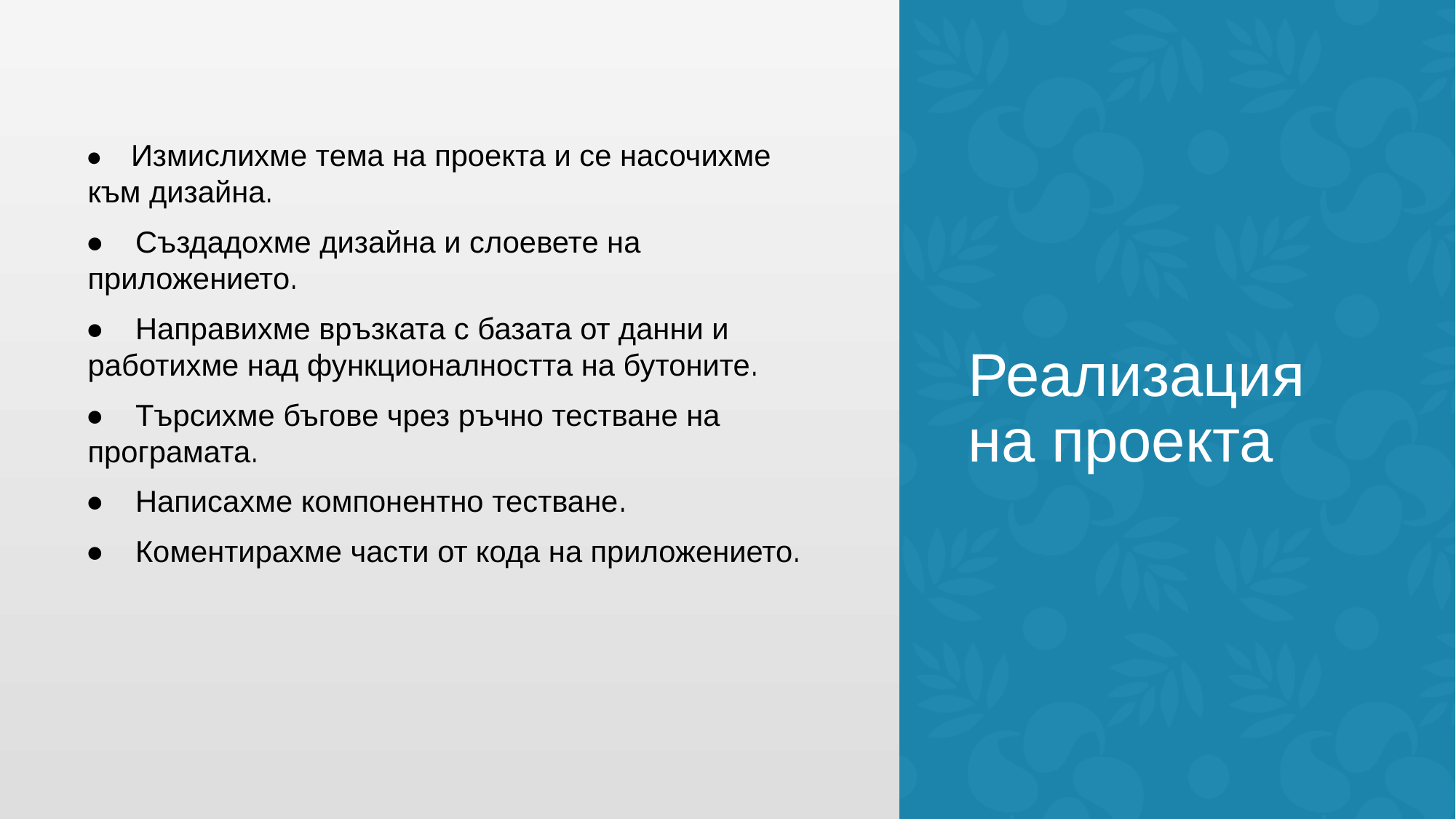

⦁    Измислихме тема на проекта и се насочихме към дизайна.
⦁    Създадохме дизайна и слоевете на приложението.
⦁    Направихме връзката с базата от данни и работихме над функционалността на бутоните.
⦁    Търсихме бъгове чрез ръчно тестване на програмата.
⦁    Написахме компонентно тестване.
⦁    Коментирахме части от кода на приложението.

# Реализация на проекта